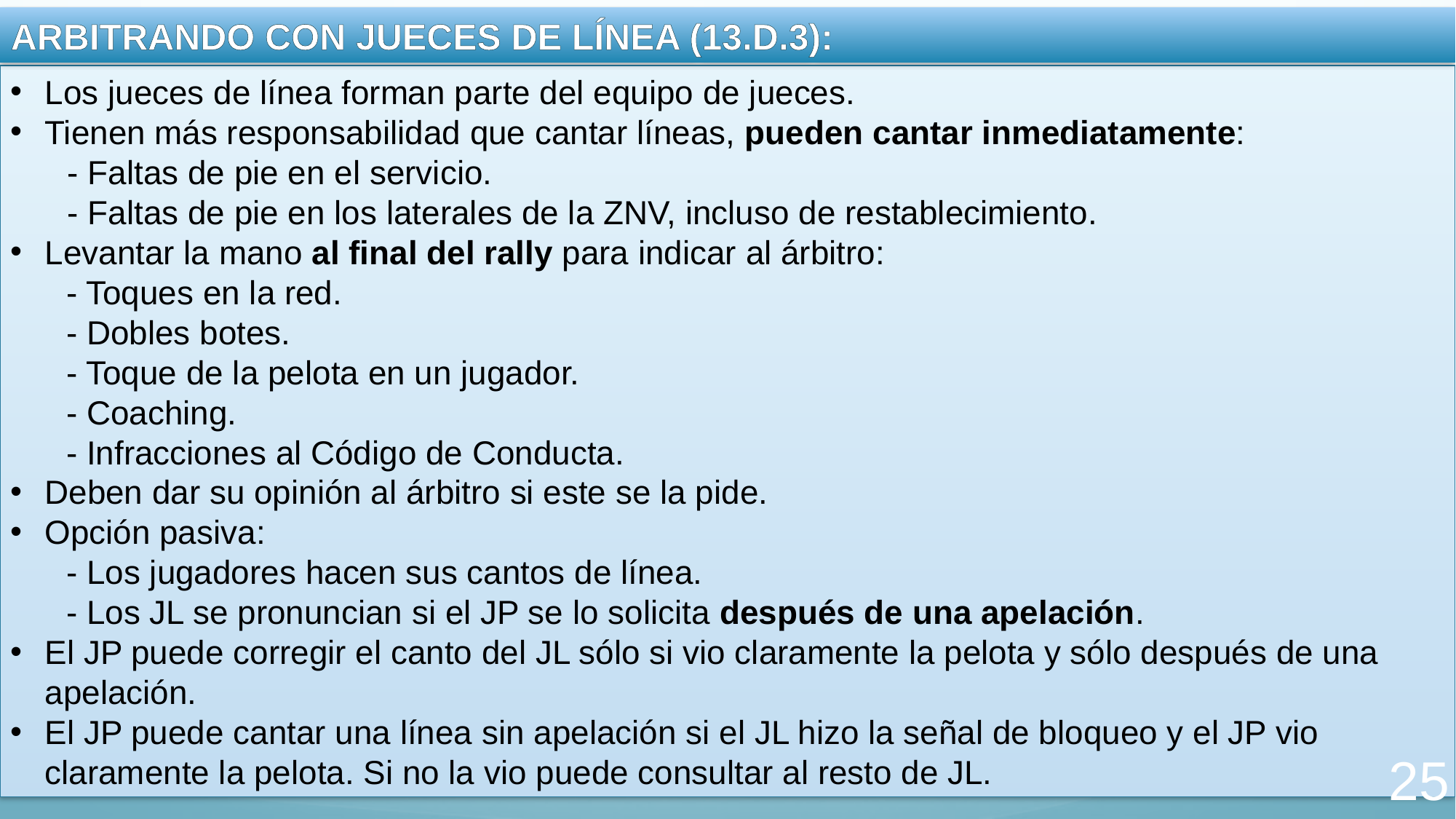

ARBITRANDO CON JUECES DE LÍNEA (13.D.3):
Los jueces de línea forman parte del equipo de jueces.
Tienen más responsabilidad que cantar líneas, pueden cantar inmediatamente:
      - Faltas de pie en el servicio.
      - Faltas de pie en los laterales de la ZNV, incluso de restablecimiento.
Levantar la mano al final del rally para indicar al árbitro:
      - Toques en la red.
      - Dobles botes.
      - Toque de la pelota en un jugador.
      - Coaching.
      - Infracciones al Código de Conducta.
Deben dar su opinión al árbitro si este se la pide.
Opción pasiva:
      - Los jugadores hacen sus cantos de línea.
      - Los JL se pronuncian si el JP se lo solicita después de una apelación.
El JP puede corregir el canto del JL sólo si vio claramente la pelota y sólo después de una apelación.
El JP puede cantar una línea sin apelación si el JL hizo la señal de bloqueo y el JP vio claramente la pelota. Si no la vio puede consultar al resto de JL.
25